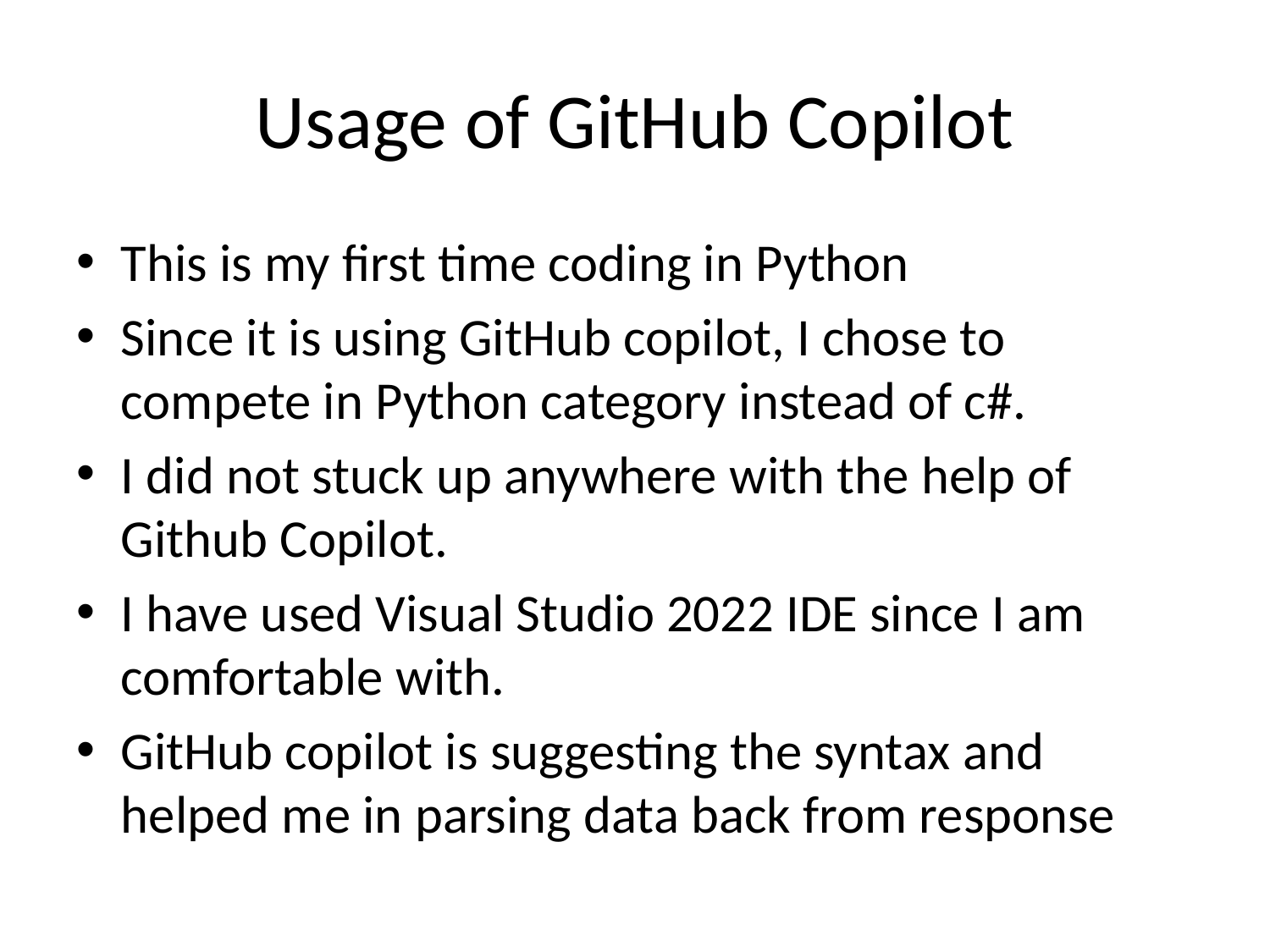

# Usage of GitHub Copilot
This is my first time coding in Python
Since it is using GitHub copilot, I chose to compete in Python category instead of c#.
I did not stuck up anywhere with the help of Github Copilot.
I have used Visual Studio 2022 IDE since I am comfortable with.
GitHub copilot is suggesting the syntax and helped me in parsing data back from response